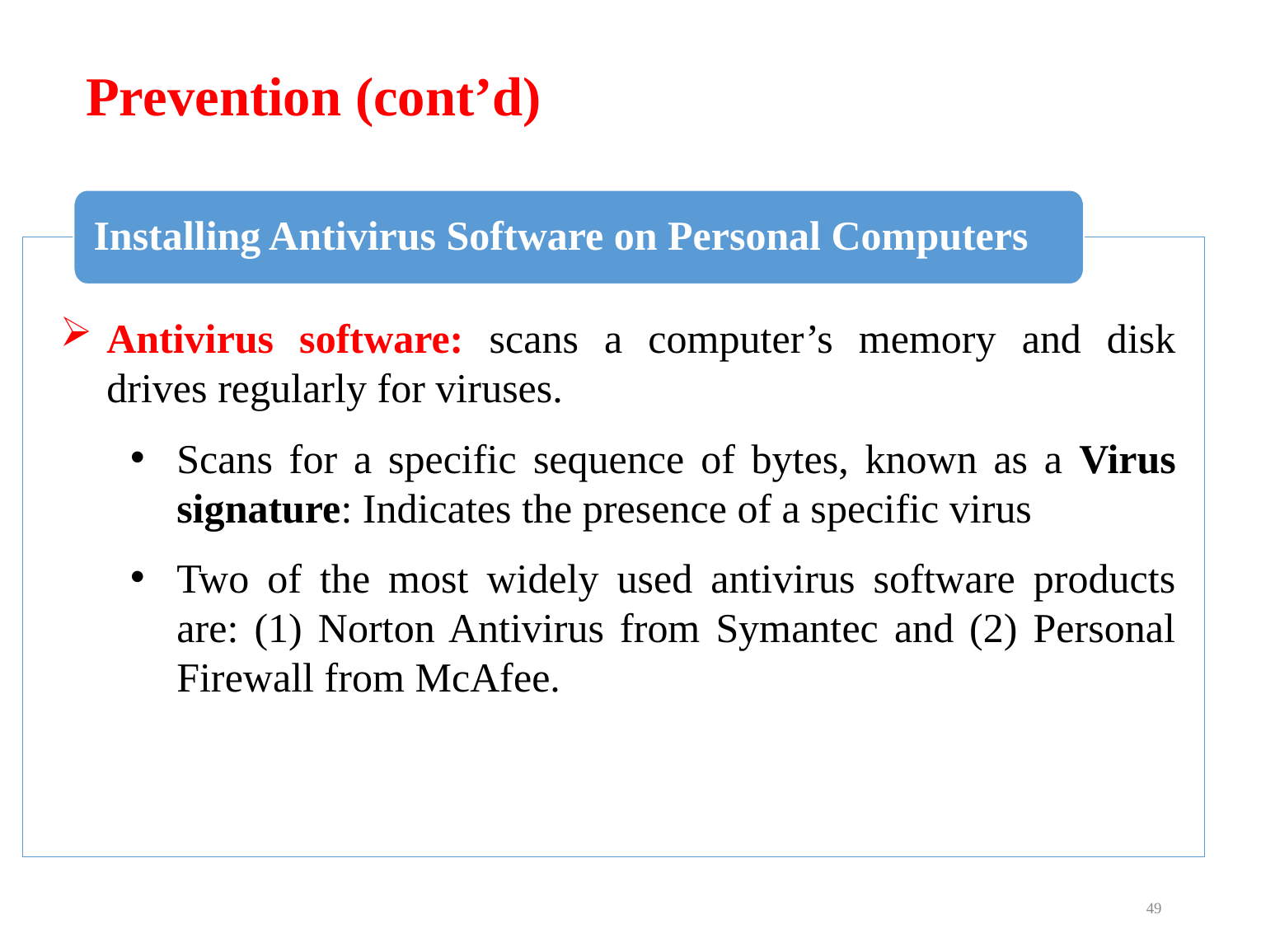

# Prevention (cont’d)
Installing Antivirus Software on Personal Computers

Antivirus software: scans a computer’s memory and disk drives regularly for viruses.
Scans for a specific sequence of bytes, known as a Virus signature: Indicates the presence of a specific virus
Two of the most widely used antivirus software products are: (1) Norton Antivirus from Symantec and (2) Personal Firewall from McAfee.
49